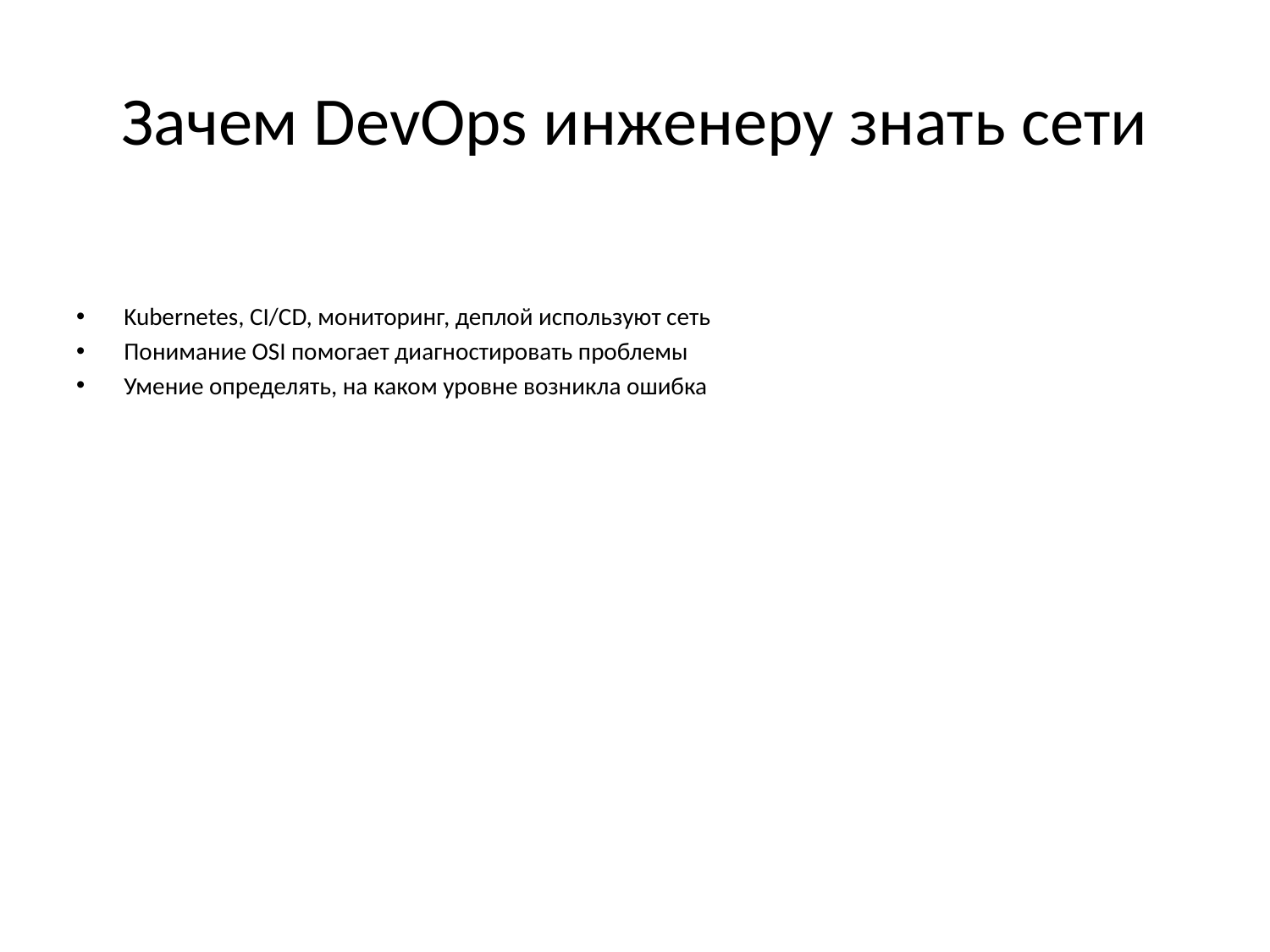

# Зачем DevOps инженеру знать сети

Kubernetes, CI/CD, мониторинг, деплой используют сеть
Понимание OSI помогает диагностировать проблемы
Умение определять, на каком уровне возникла ошибка